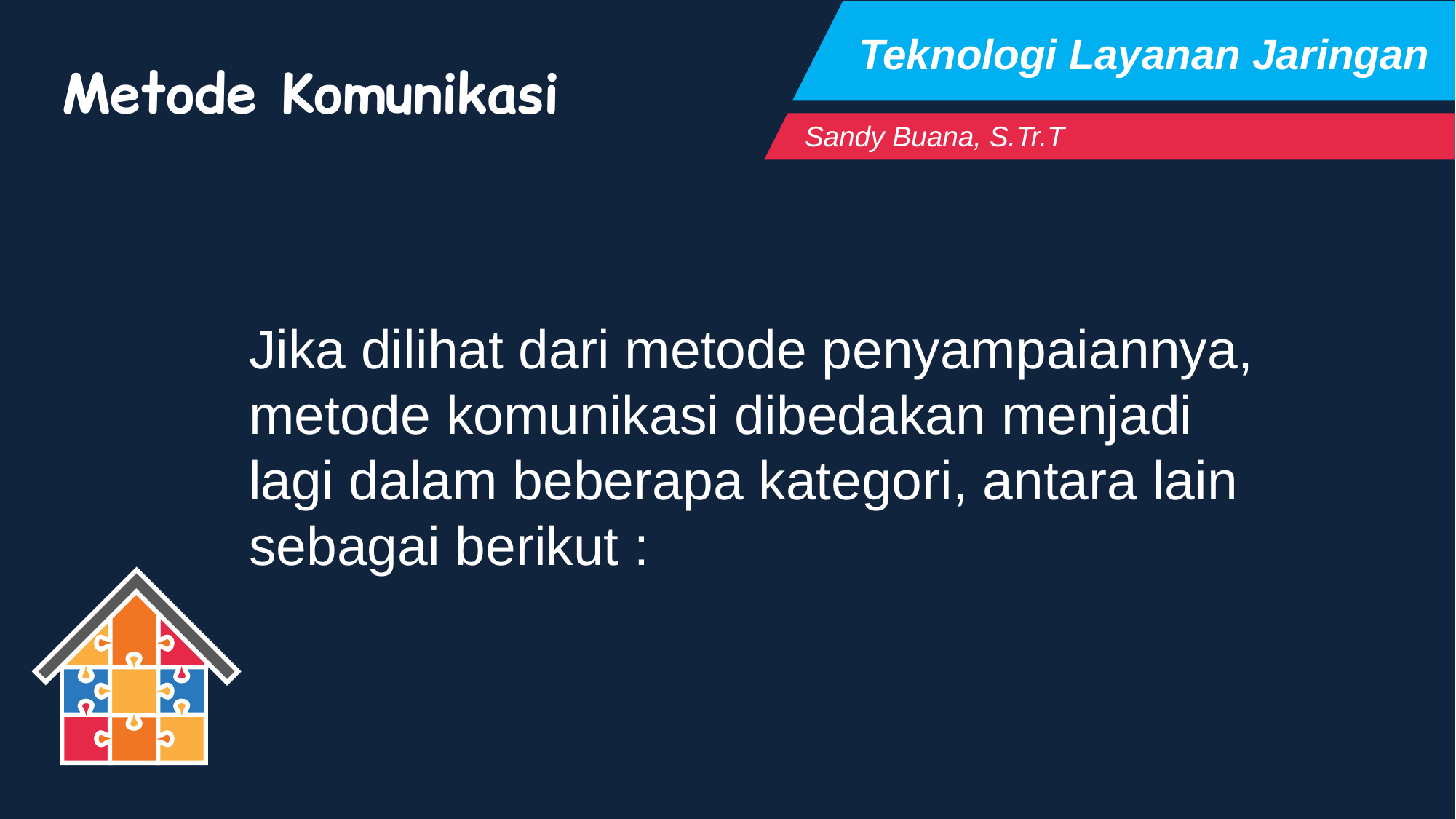

Teknologi Layanan Jaringan
Metode Komunikasi

Sandy Buana, S.Tr.T
Jika dilihat dari metode penyampaiannya, metode komunikasi dibedakan menjadi lagi dalam beberapa kategori, antara lain sebagai berikut :